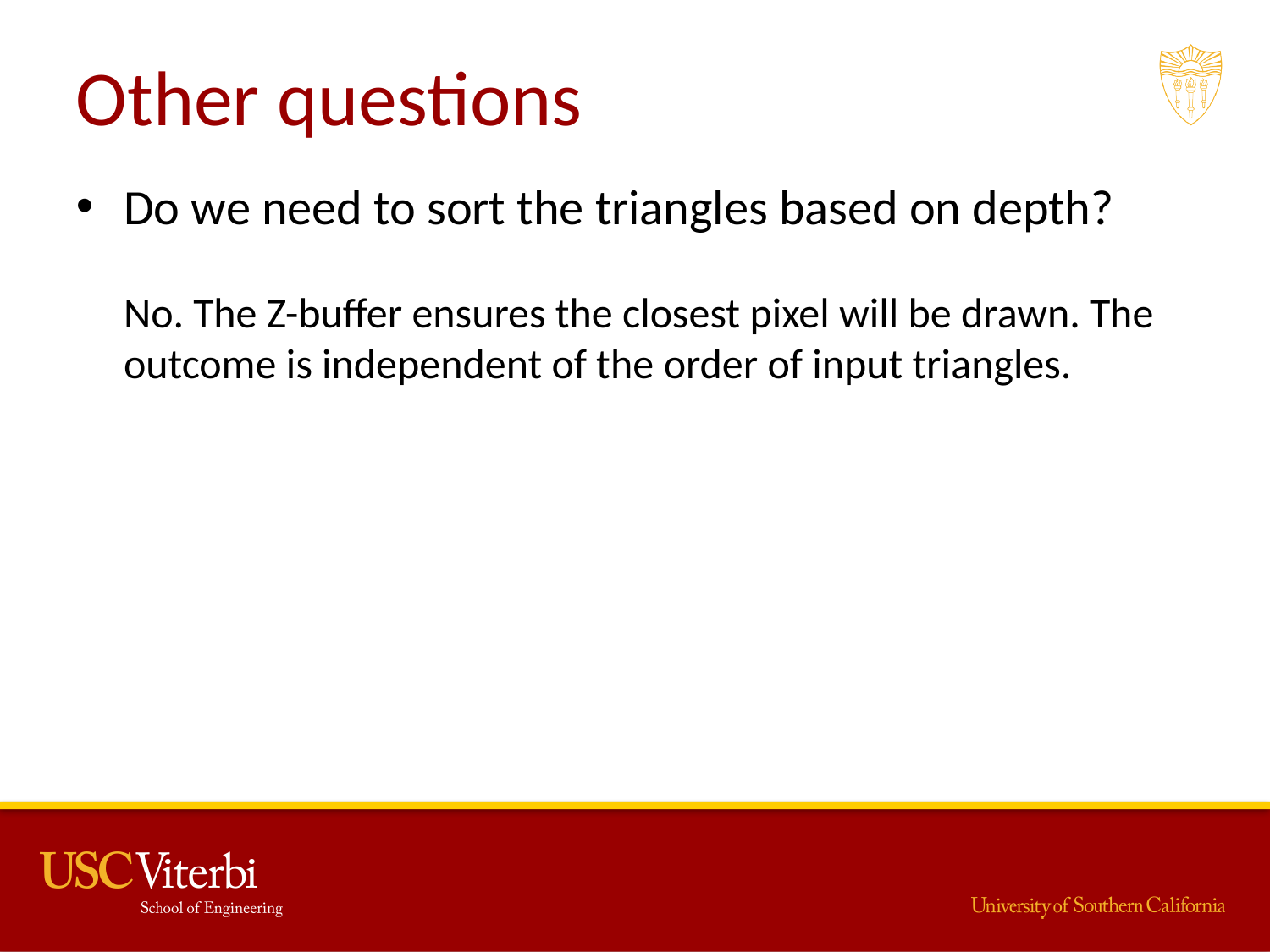

# Other questions
Do we need to sort the triangles based on depth?
No. The Z-buffer ensures the closest pixel will be drawn. The outcome is independent of the order of input triangles.